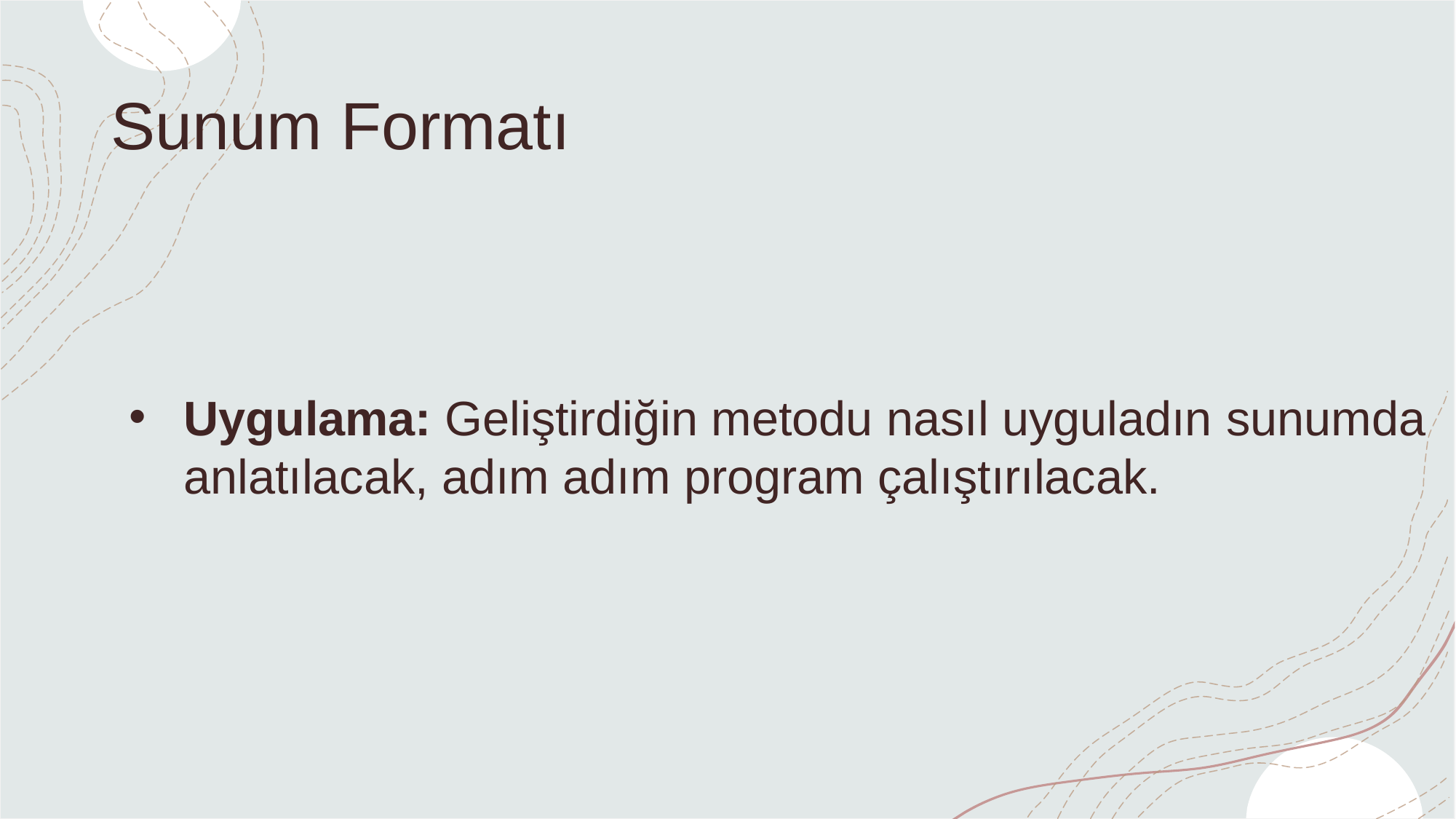

# Sunum Formatı

Uygulama: Geliştirdiğin metodu nasıl uyguladın sunumda anlatılacak, adım adım program çalıştırılacak.